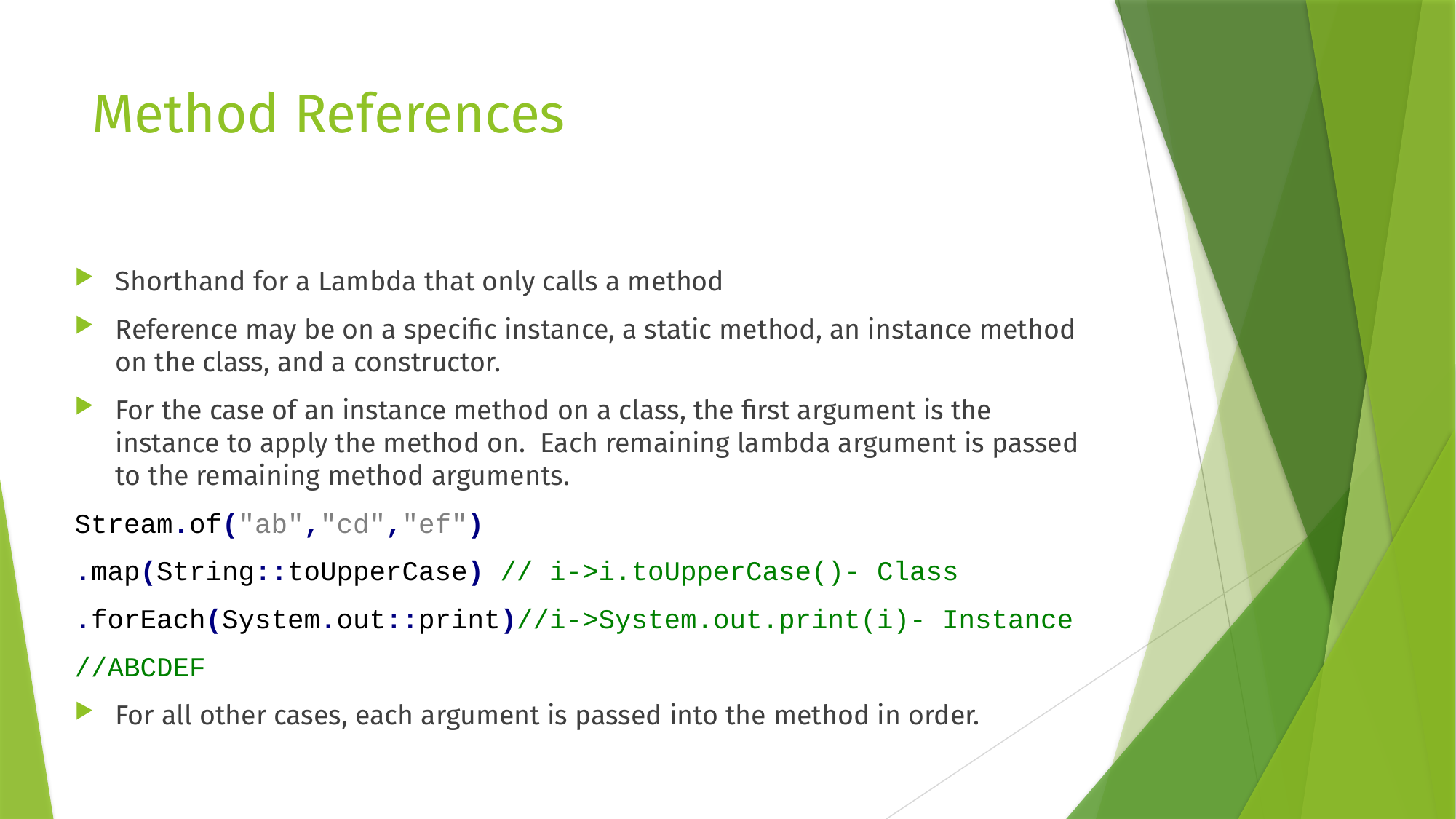

# Method References
Shorthand for a Lambda that only calls a method
Reference may be on a specific instance, a static method, an instance method on the class, and a constructor.
For the case of an instance method on a class, the first argument is the instance to apply the method on.  Each remaining lambda argument is passed to the remaining method arguments.
Stream.of("ab","cd","ef")
.map(String::toUpperCase) // i->i.toUpperCase()- Class
.forEach(System.out::print)//i->System.out.print(i)- Instance
//ABCDEF
For all other cases, each argument is passed into the method in order.